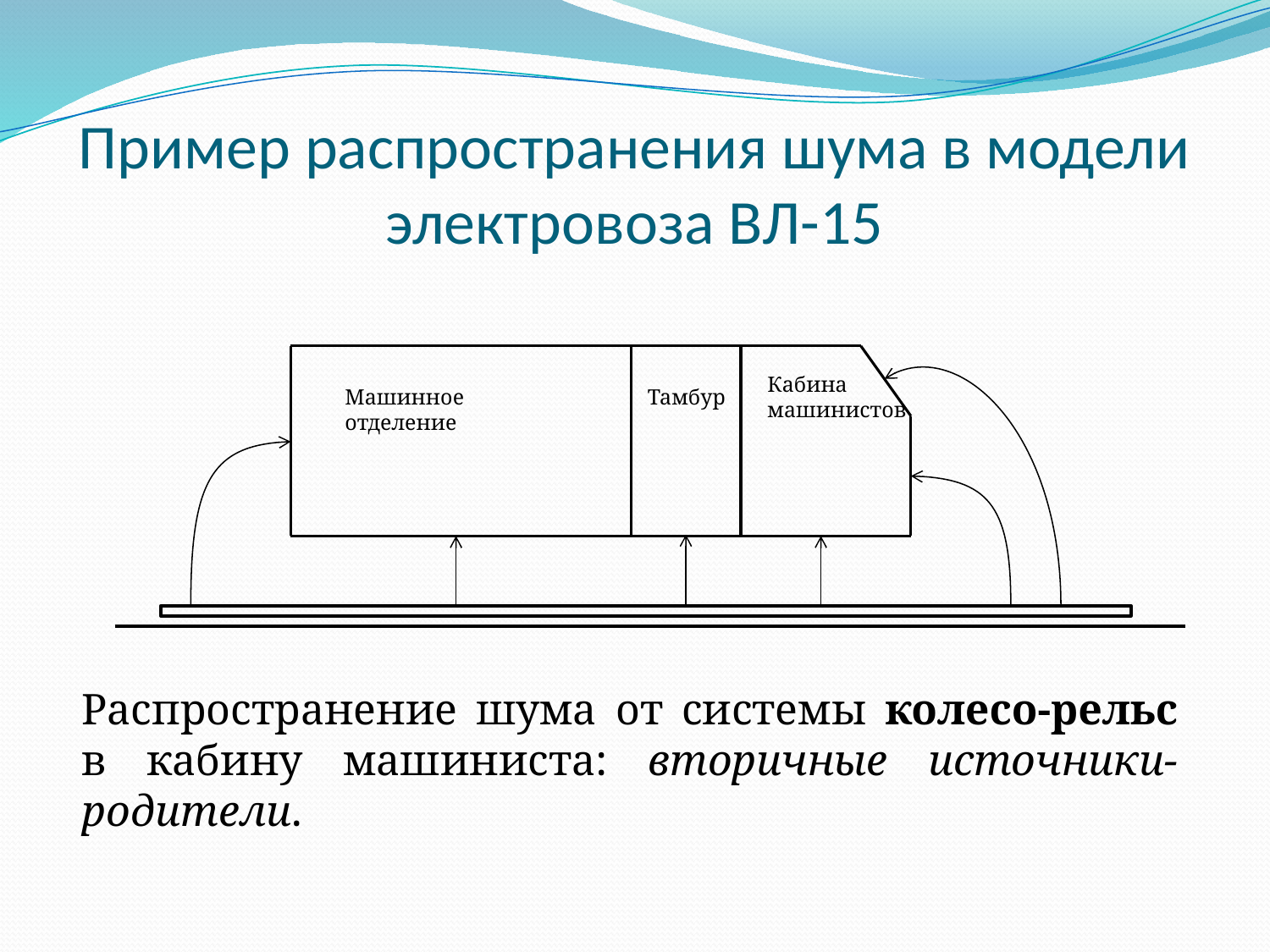

# Пример распространения шума в модели электровоза ВЛ-15
Кабина машинистов

Тамбур
Машинное отделение

Распространение шума от системы колесо-рельс в кабину машиниста: вторичные источники-родители.